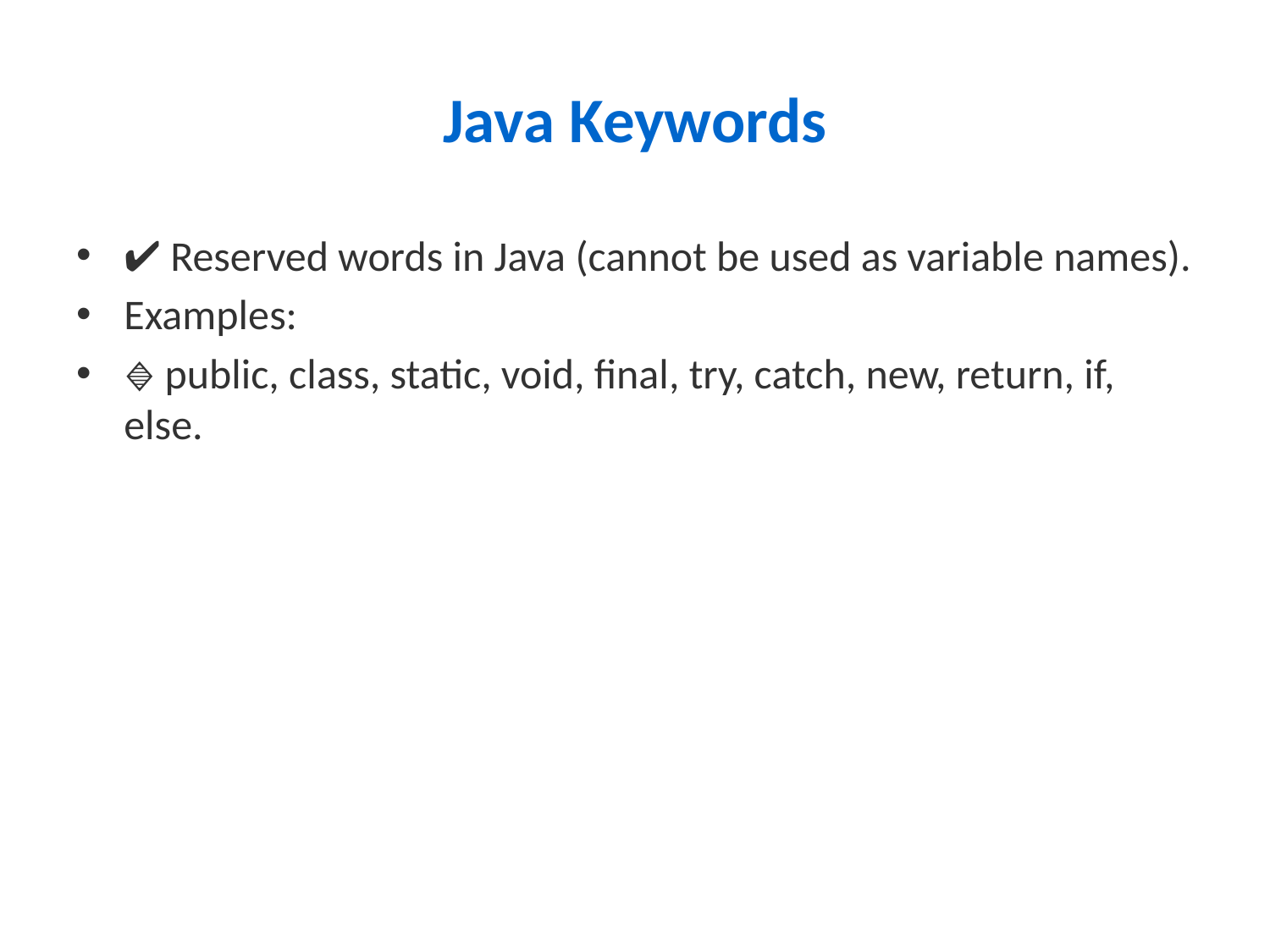

# Java Keywords
✔ Reserved words in Java (cannot be used as variable names).
Examples:
🔹 public, class, static, void, final, try, catch, new, return, if, else.